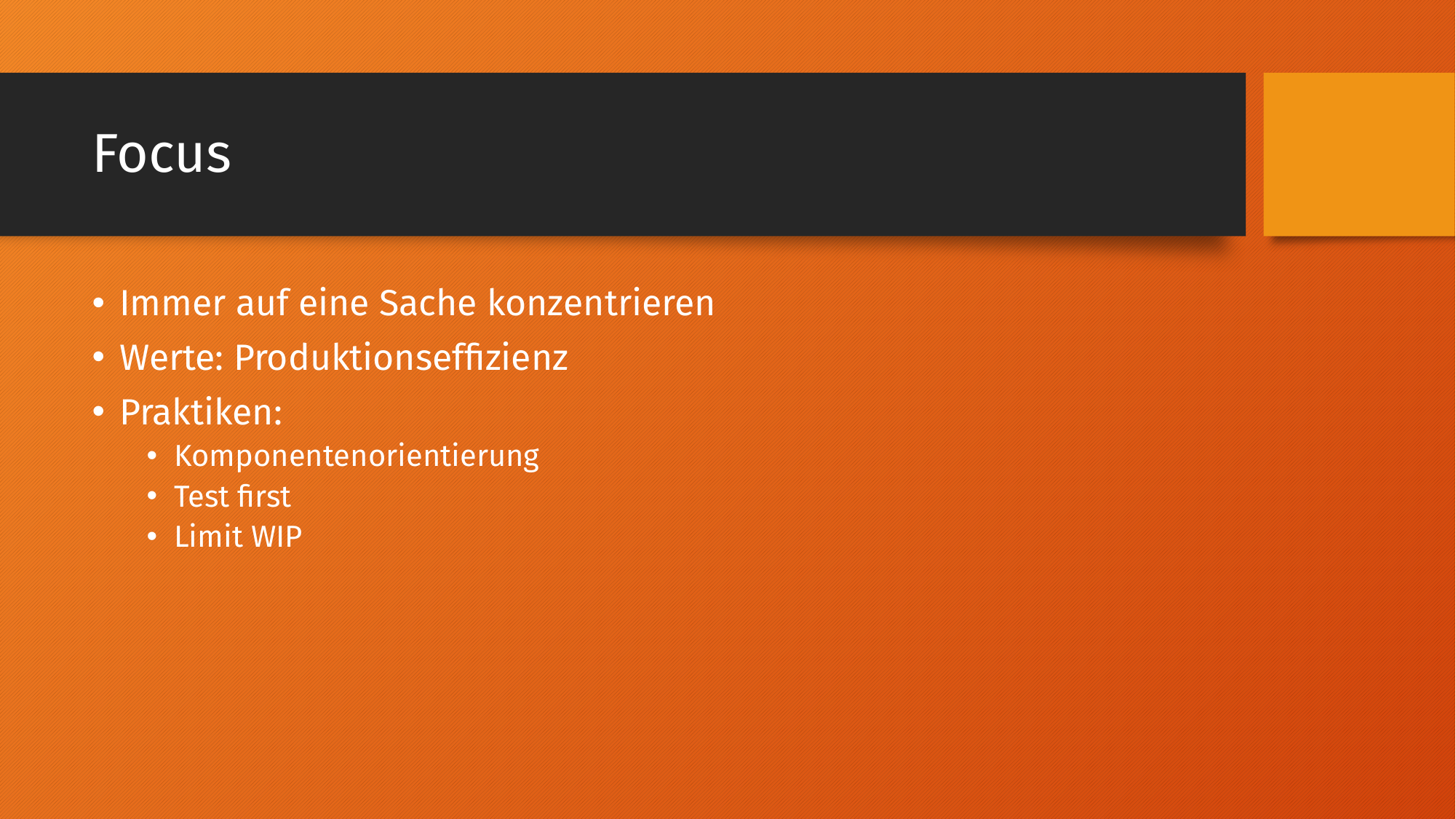

# Focus
Immer auf eine Sache konzentrieren
Werte: Produktionseffizienz
Praktiken:
Komponentenorientierung
Test first
Limit WIP